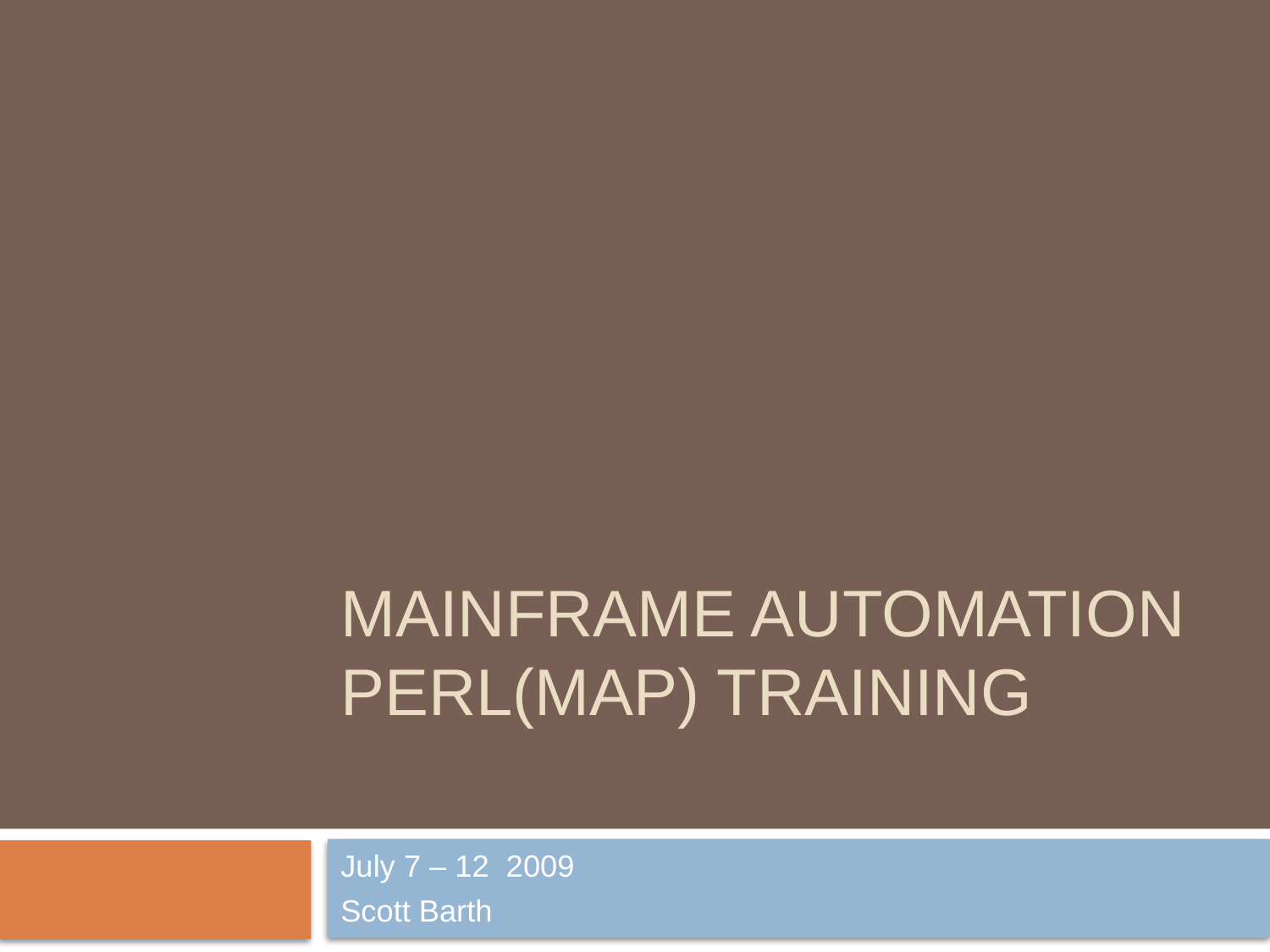

# Mainframe Automation Perl(MAP) Training
July 7 – 12  2009
Scott Barth